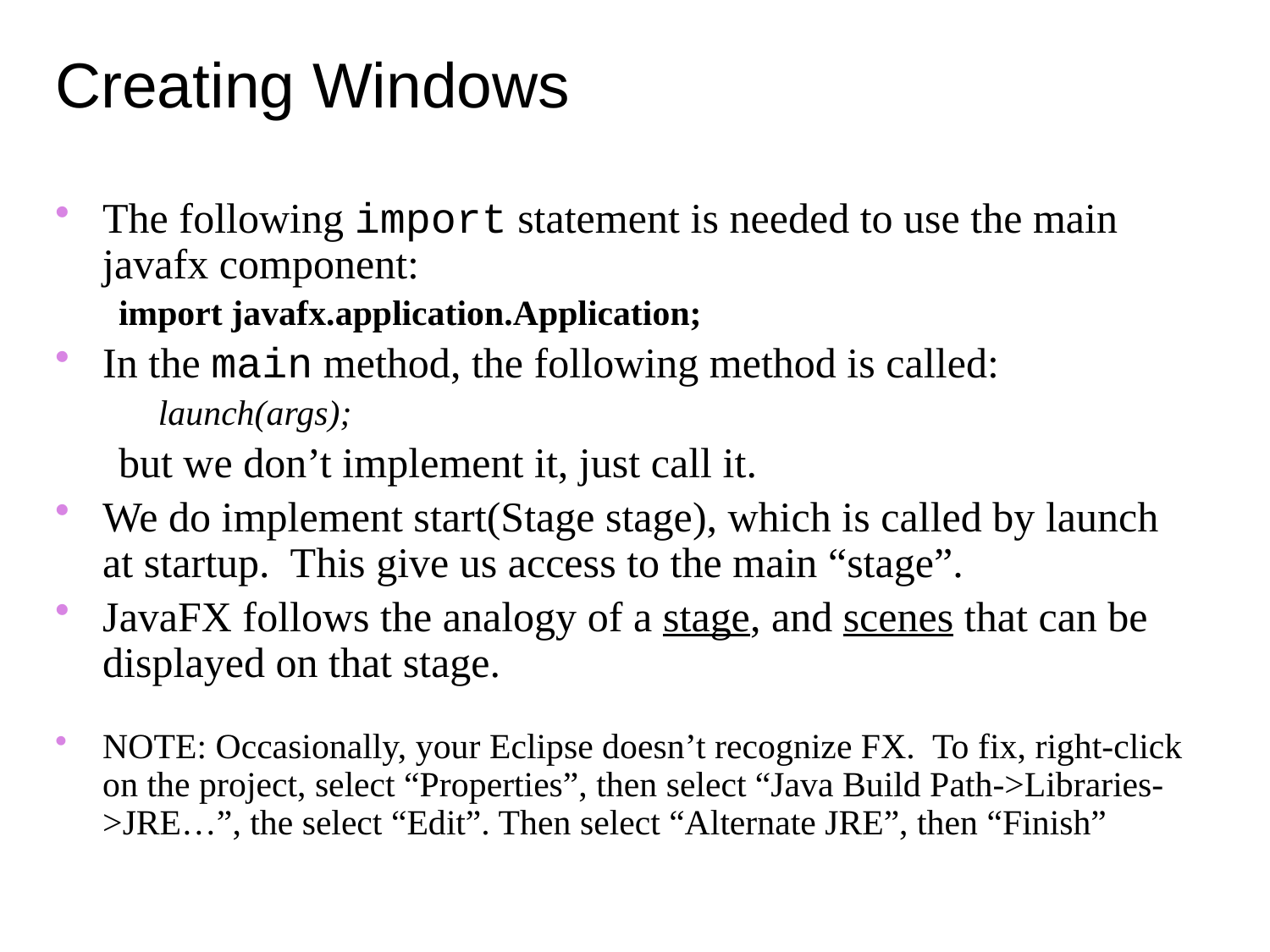

Creating Windows
The following import statement is needed to use the main javafx component:
import javafx.application.Application;
In the main method, the following method is called:
	launch(args);
but we don’t implement it, just call it.
We do implement start(Stage stage), which is called by launch at startup.  This give us access to the main “stage”.
JavaFX follows the analogy of a stage, and scenes that can be displayed on that stage.
NOTE: Occasionally, your Eclipse doesn’t recognize FX.  To fix, right-click on the project, select “Properties”, then select “Java Build Path->Libraries->JRE…”, the select “Edit”. Then select “Alternate JRE”, then “Finish”